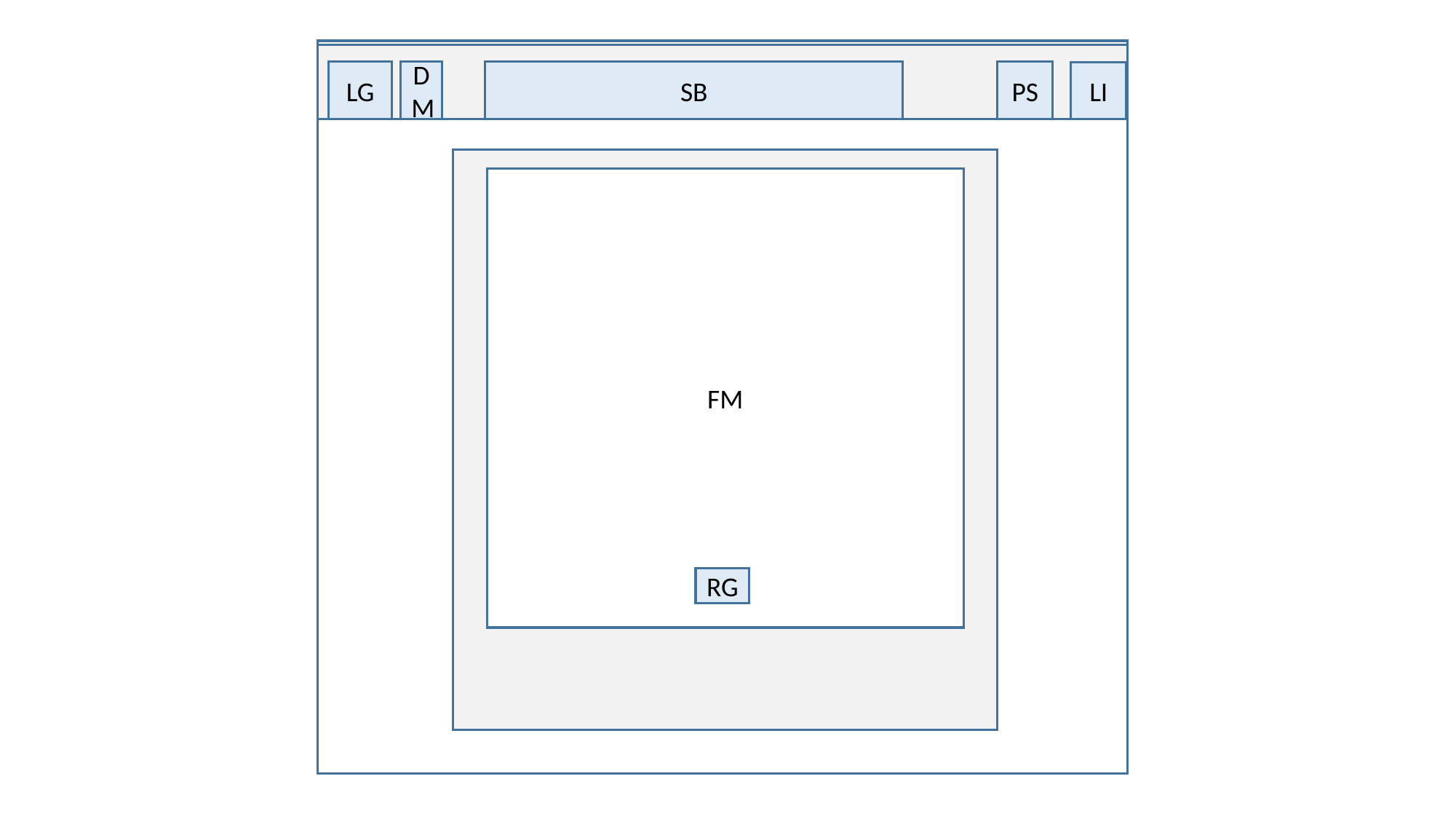

LG
DM
SB
PS
LI

FM
RG